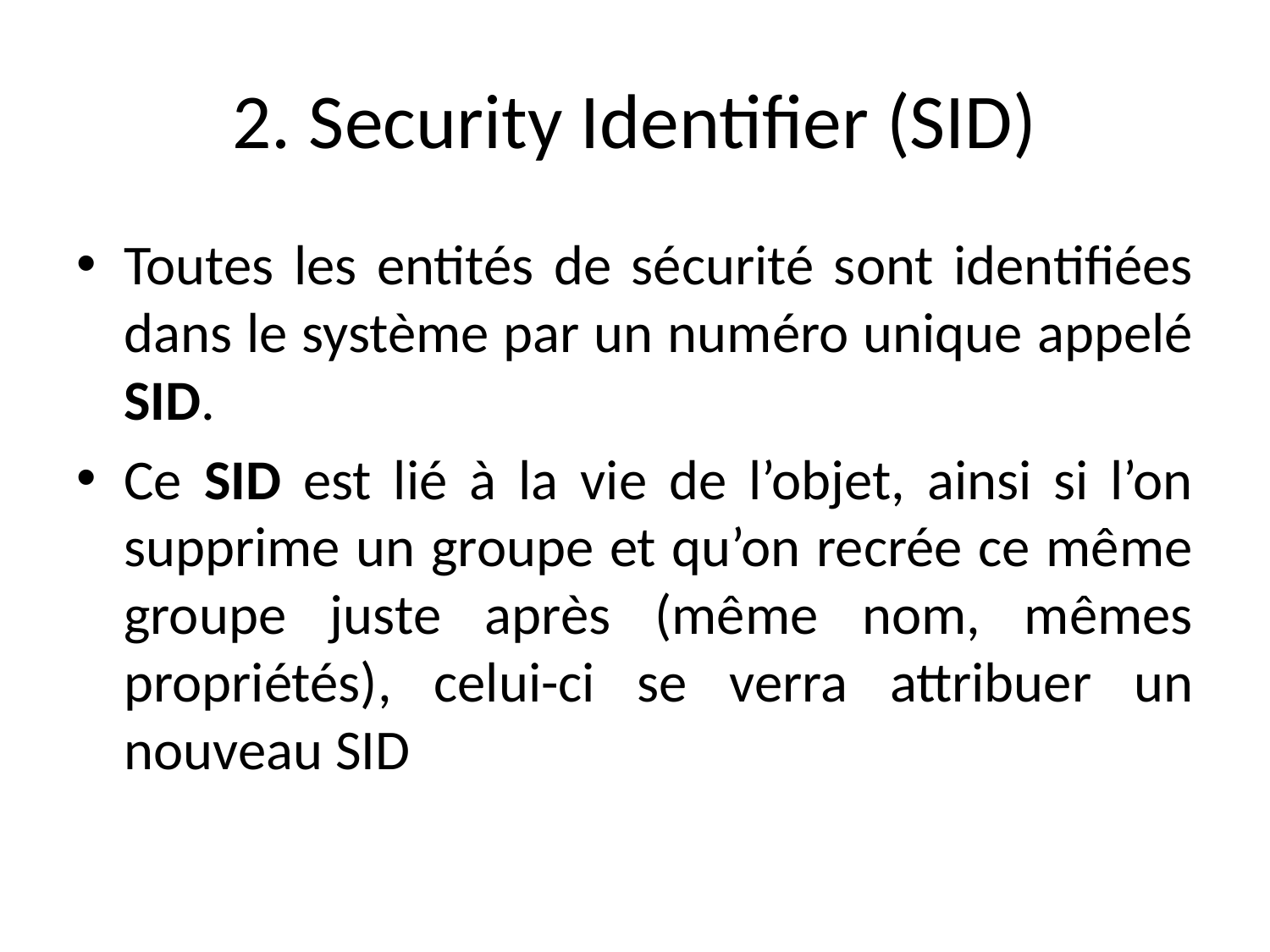

# 2. Security Identifier (SID)
Toutes les entités de sécurité sont identifiées dans le système par un numéro unique appelé SID.
Ce SID est lié à la vie de l’objet, ainsi si l’on supprime un groupe et qu’on recrée ce même groupe juste après (même nom, mêmes propriétés), celui-ci se verra attribuer un nouveau SID